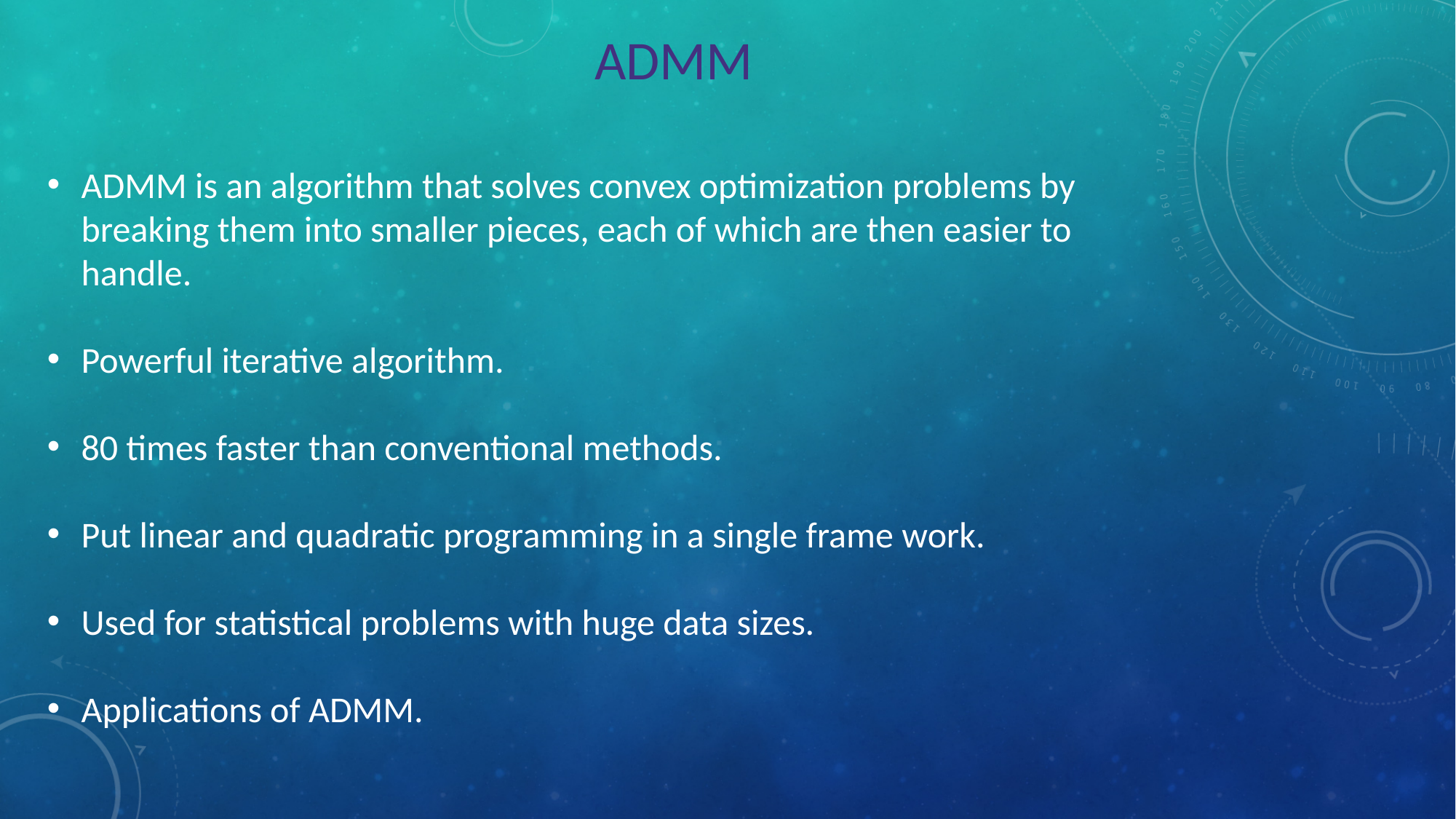

ADMM
ADMM is an algorithm that solves convex optimization problems by breaking them into smaller pieces, each of which are then easier to handle.

Powerful iterative algorithm.

80 times faster than conventional methods.

Put linear and quadratic programming in a single frame work.

Used for statistical problems with huge data sizes.

Applications of ADMM.